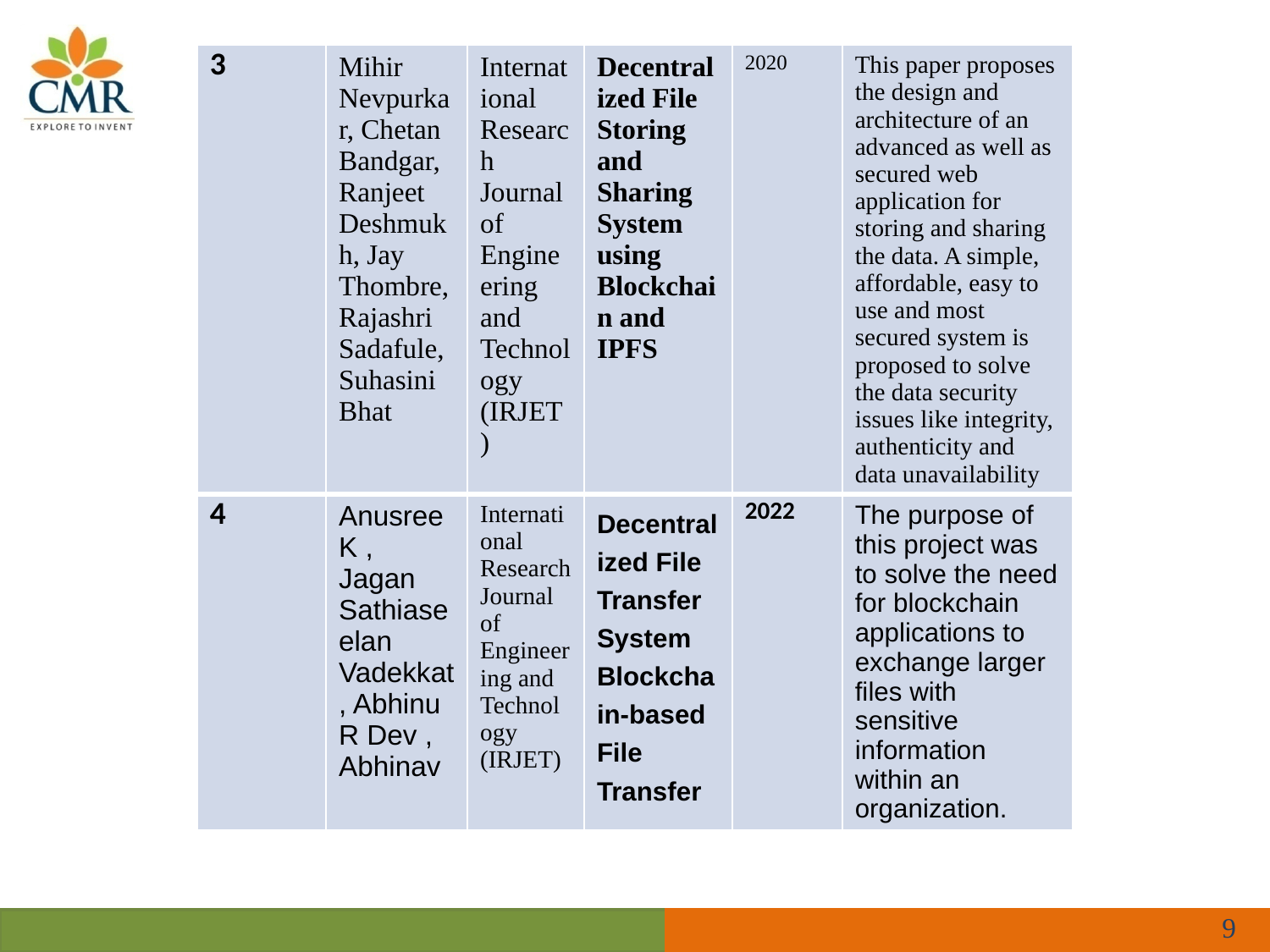

| 3 | Mihir Nevpurkar, Chetan Bandgar, Ranjeet Deshmukh, Jay Thombre, Rajashri Sadafule, Suhasini Bhat | International Research Journal of Engineering and Technology (IRJET) | Decentralized File Storing and Sharing System using Blockchain and IPFS | 2020 | This paper proposes the design and architecture of an advanced as well as secured web application for storing and sharing the data. A simple, affordable, easy to use and most secured system is proposed to solve the data security issues like integrity, authenticity and data unavailability |
| --- | --- | --- | --- | --- | --- |
| 4 | Anusree K , Jagan Sathiaseelan Vadekkat , Abhinu R Dev , Abhinav | International Research Journal of Engineering and Technology (IRJET) | Decentralized File Transfer System Blockchain-based File Transfer | 2022 | The purpose of this project was to solve the need for blockchain applications to exchange larger files with sensitive information within an organization. |
9